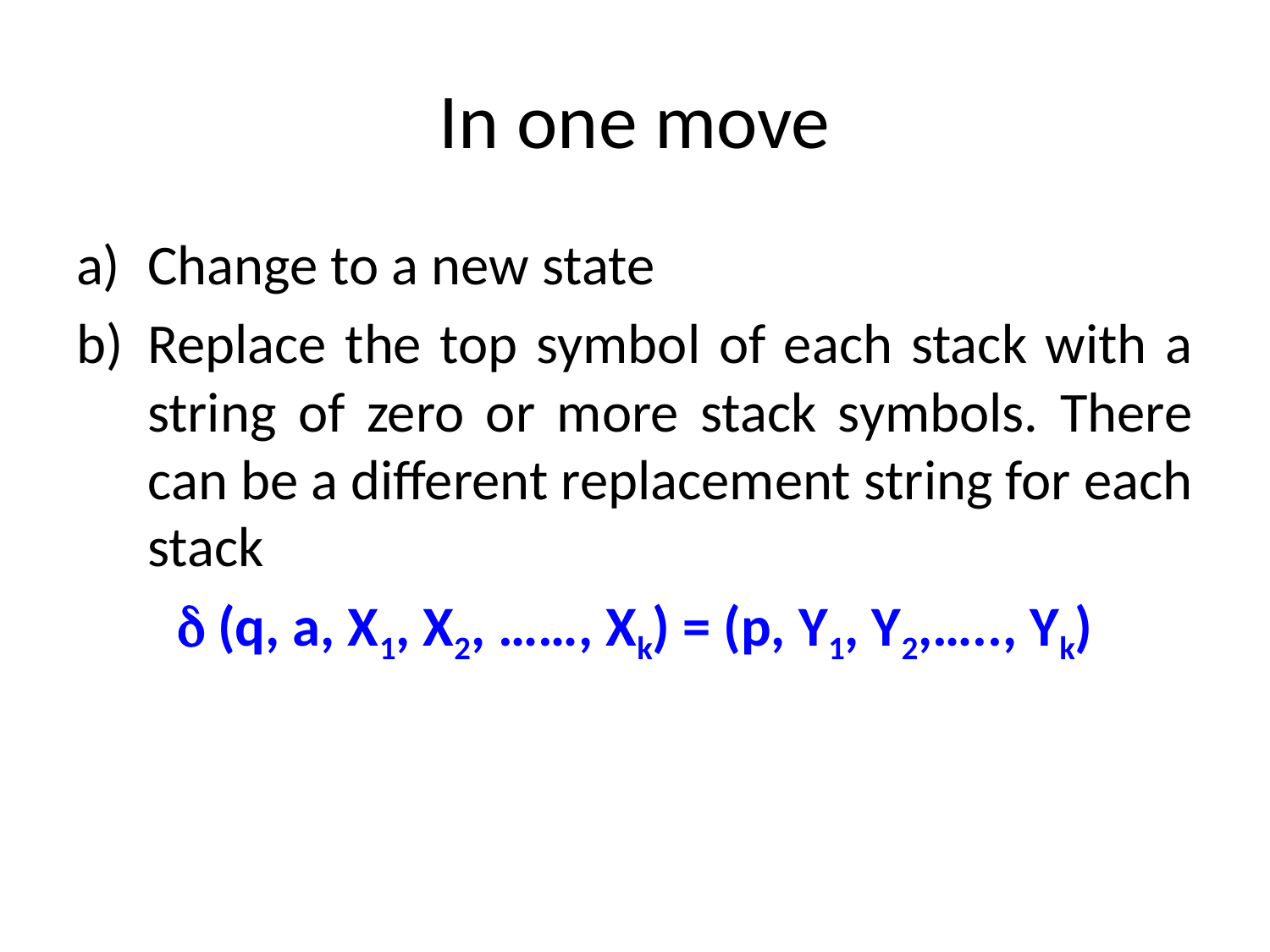

# In one move
Change to a new state
Replace the top symbol of each stack with a string of zero or more stack symbols. There can be a different replacement string for each stack
δ (q, a, X1, X2, ……, Xk) = (p, Y1, Y2,….., Yk)